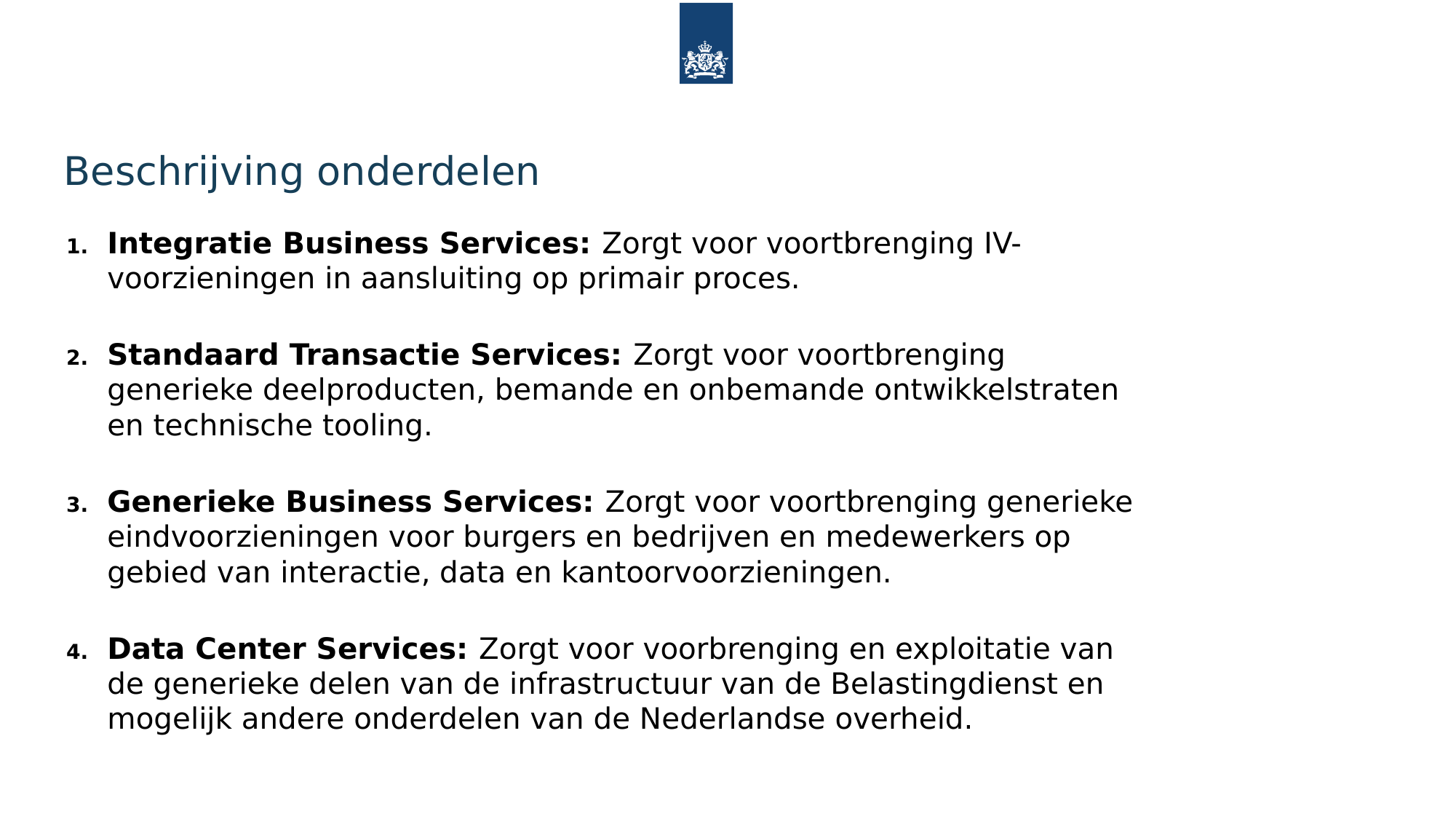

Beschrijving onderdelen
Integratie Business Services: Zorgt voor voortbrenging IV-voorzieningen in aansluiting op primair proces.
Standaard Transactie Services: Zorgt voor voortbrenging  generieke deelproducten, bemande en onbemande ontwikkelstraten en technische tooling.
Generieke Business Services: Zorgt voor voortbrenging generieke eindvoorzieningen voor burgers en bedrijven en medewerkers op gebied van interactie, data en kantoorvoorzieningen.
Data Center Services: Zorgt voor voorbrenging en exploitatie van de generieke delen van de infrastructuur van de Belastingdienst en mogelijk andere onderdelen van de Nederlandse overheid.